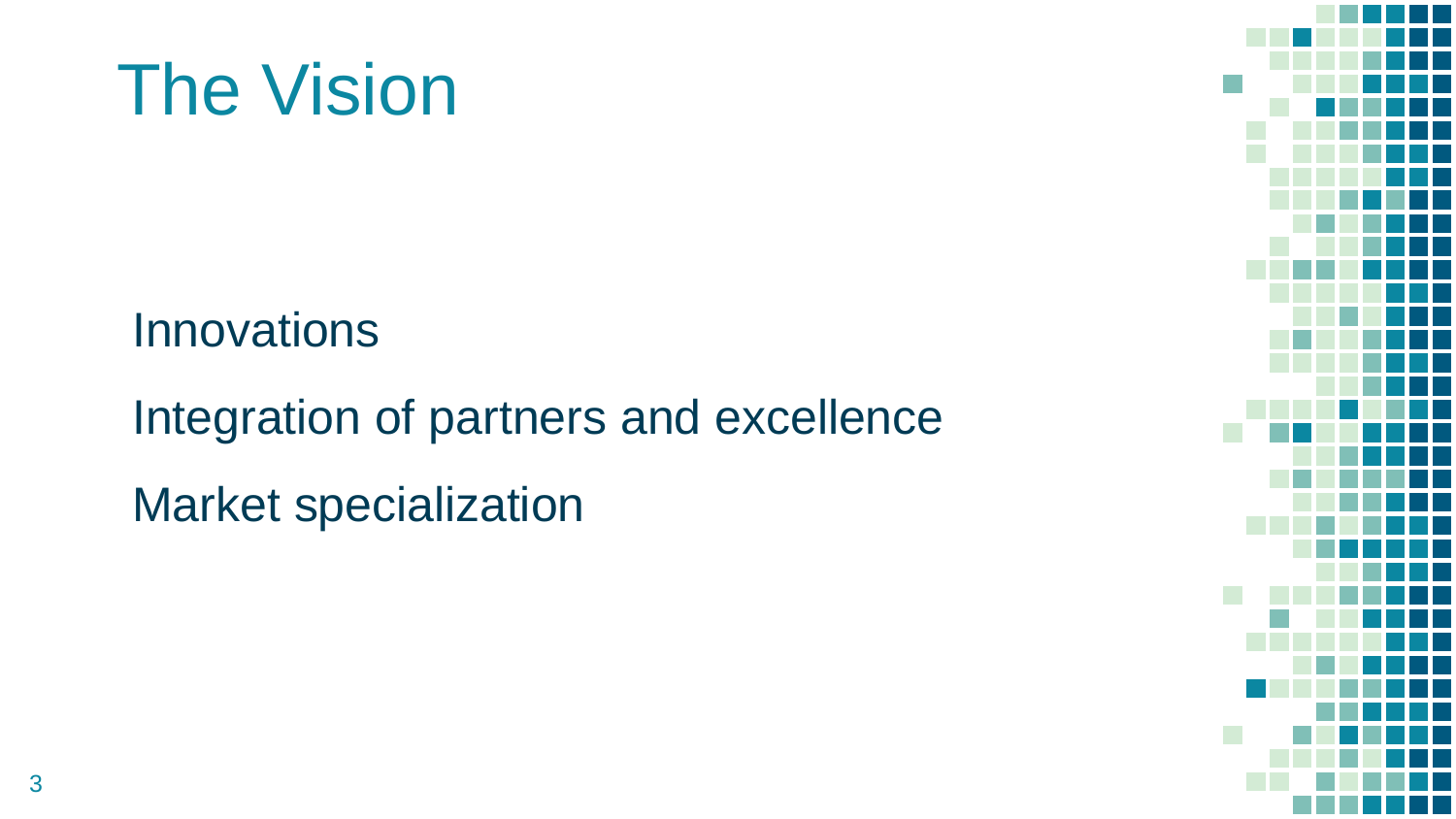

# The Vision
Innovations
Integration of partners and excellence
Market specialization
3